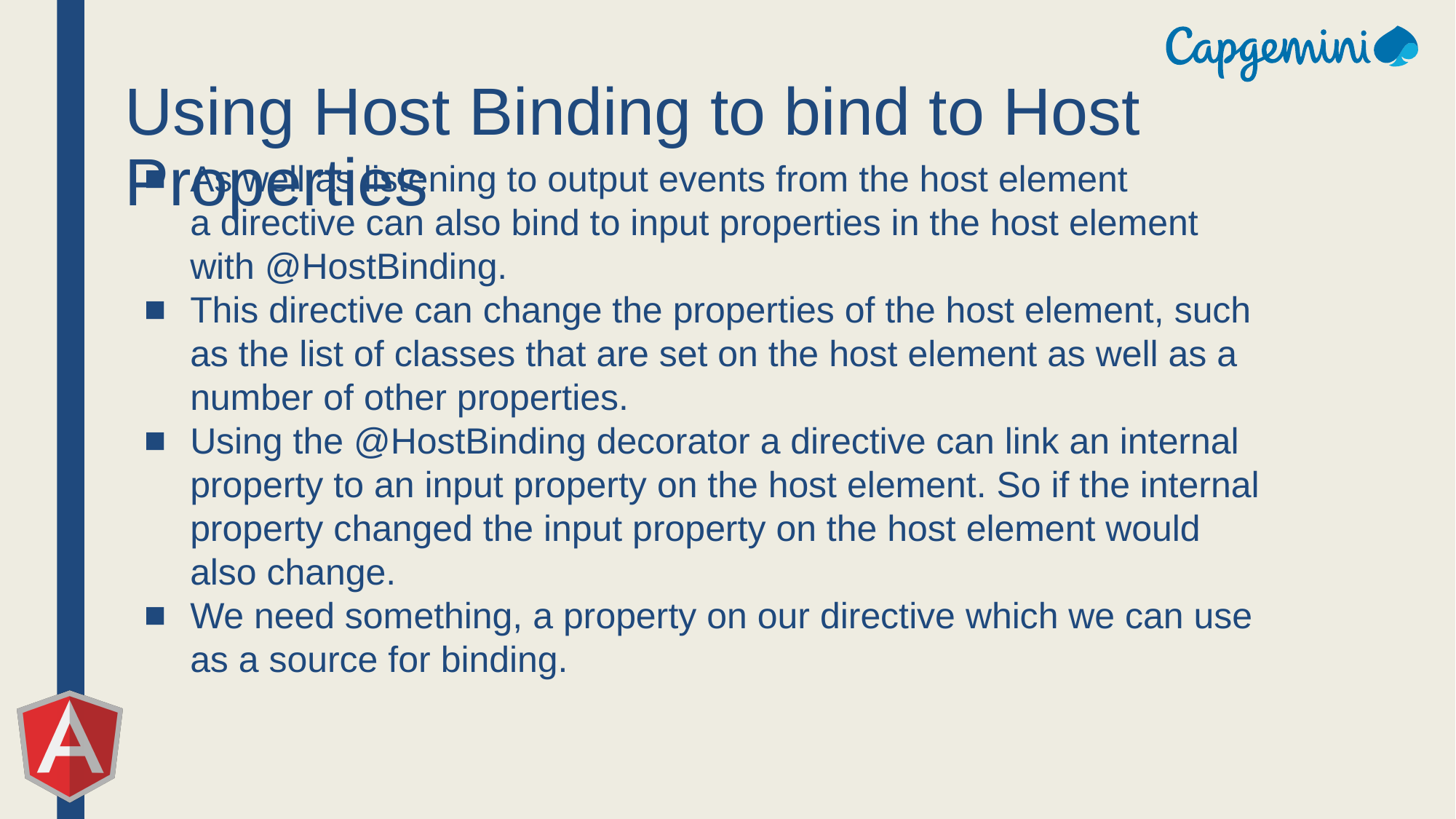

# Using Host Binding to bind to Host Properties
As well as listening to output events from the host element a directive can also bind to input properties in the host element with @HostBinding.
This directive can change the properties of the host element, such as the list of classes that are set on the host element as well as a number of other properties.
Using the @HostBinding decorator a directive can link an internal property to an input property on the host element. So if the internal property changed the input property on the host element would also change.
We need something, a property on our directive which we can use as a source for binding.